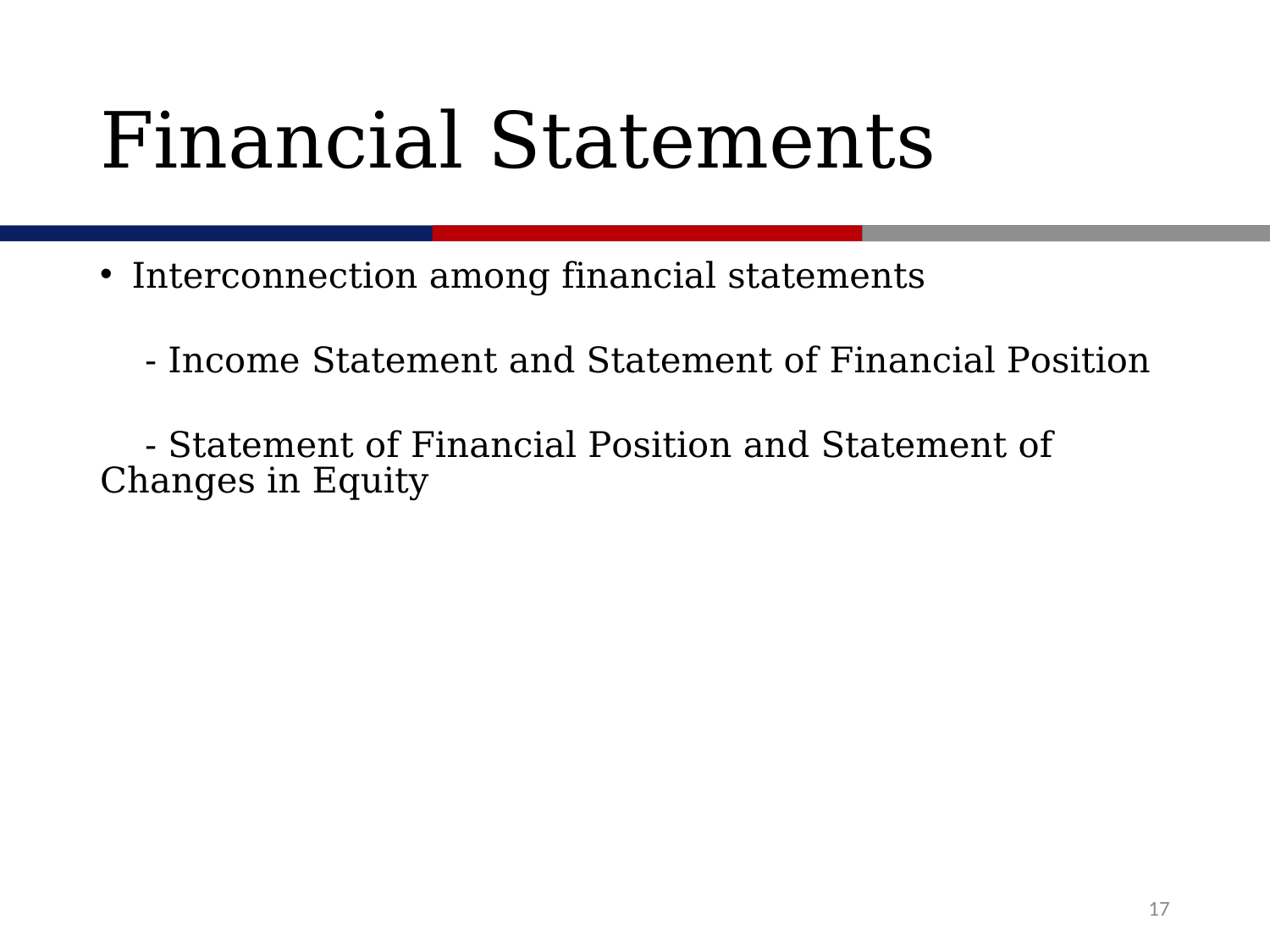

# Financial Statements
Interconnection among financial statements
    - Income Statement and Statement of Financial Position
    - Statement of Financial Position and Statement of Changes in Equity
17